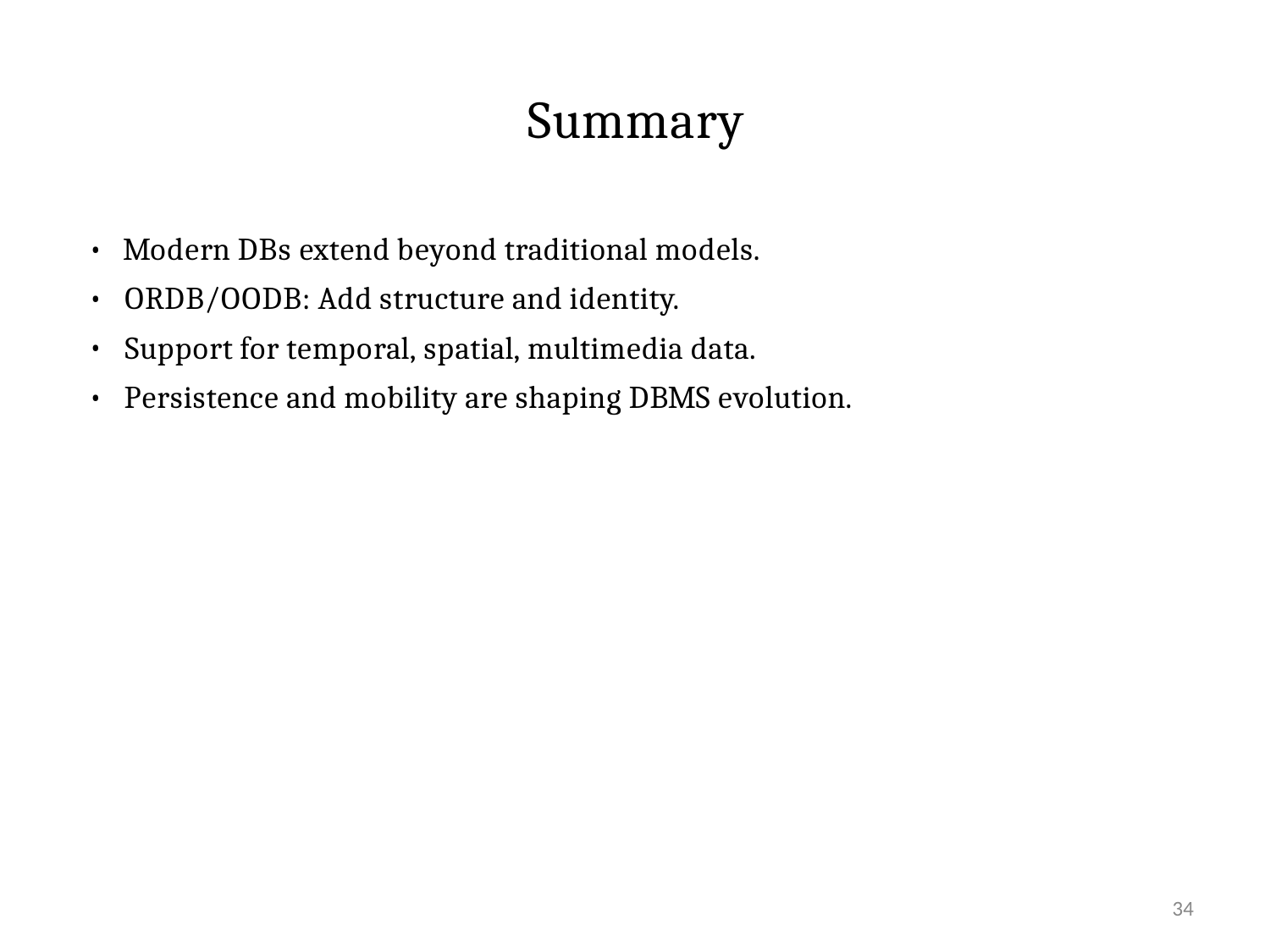

# Summary
Modern DBs extend beyond traditional models.
ORDB/OODB: Add structure and identity.
Support for temporal, spatial, multimedia data.
Persistence and mobility are shaping DBMS evolution.
34